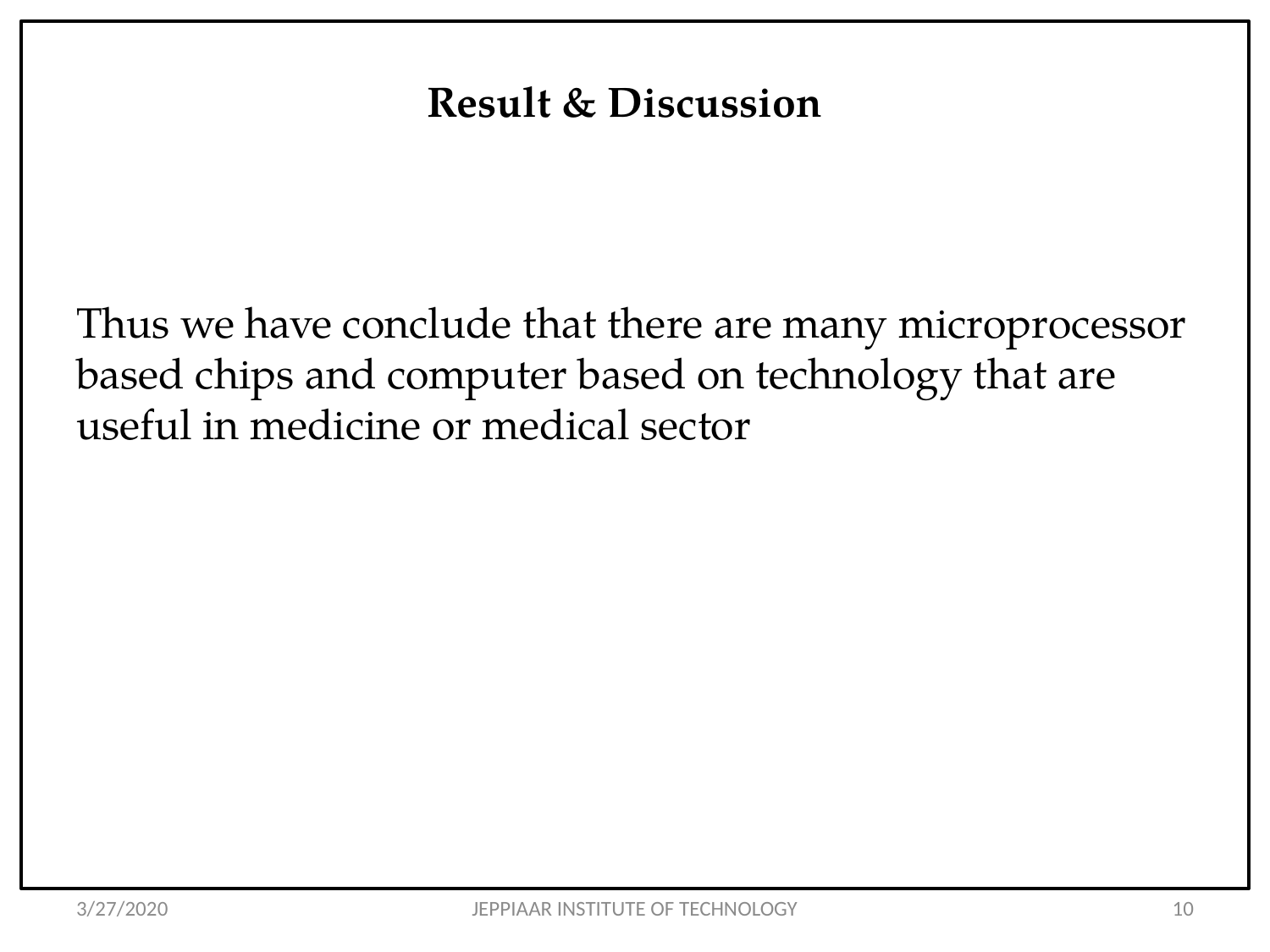

# Result & Discussion

Thus we have conclude that there are many microprocessor based chips and computer based on technology that are useful in medicine or medical sector
3/27/2020
JEPPIAAR INSTITUTE OF TECHNOLOGY
10